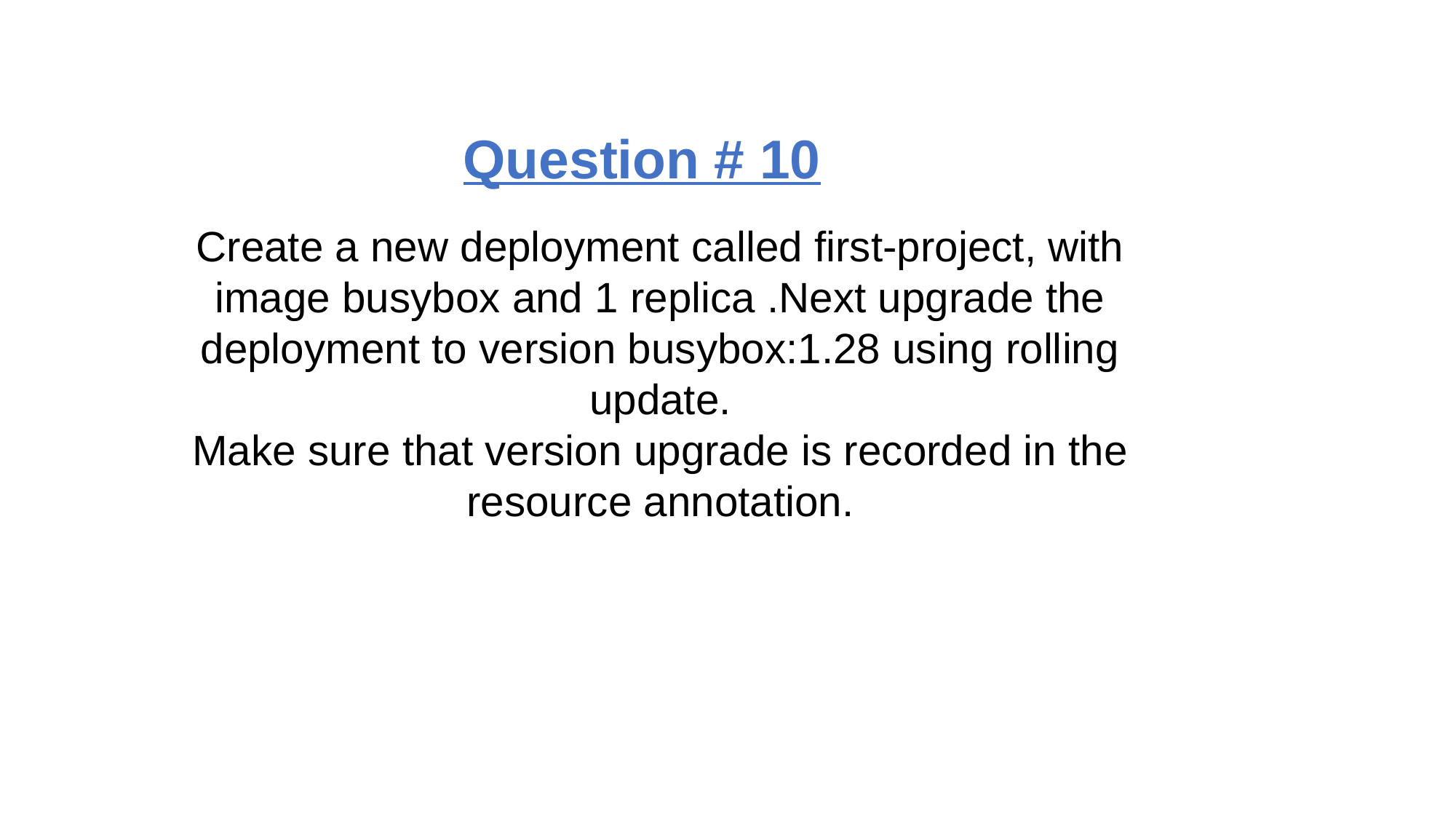

Question # 10
Create a new deployment called first-project, with image busybox and 1 replica .Next upgrade the deployment to version busybox:1.28 using rolling update.
Make sure that version upgrade is recorded in the resource annotation.